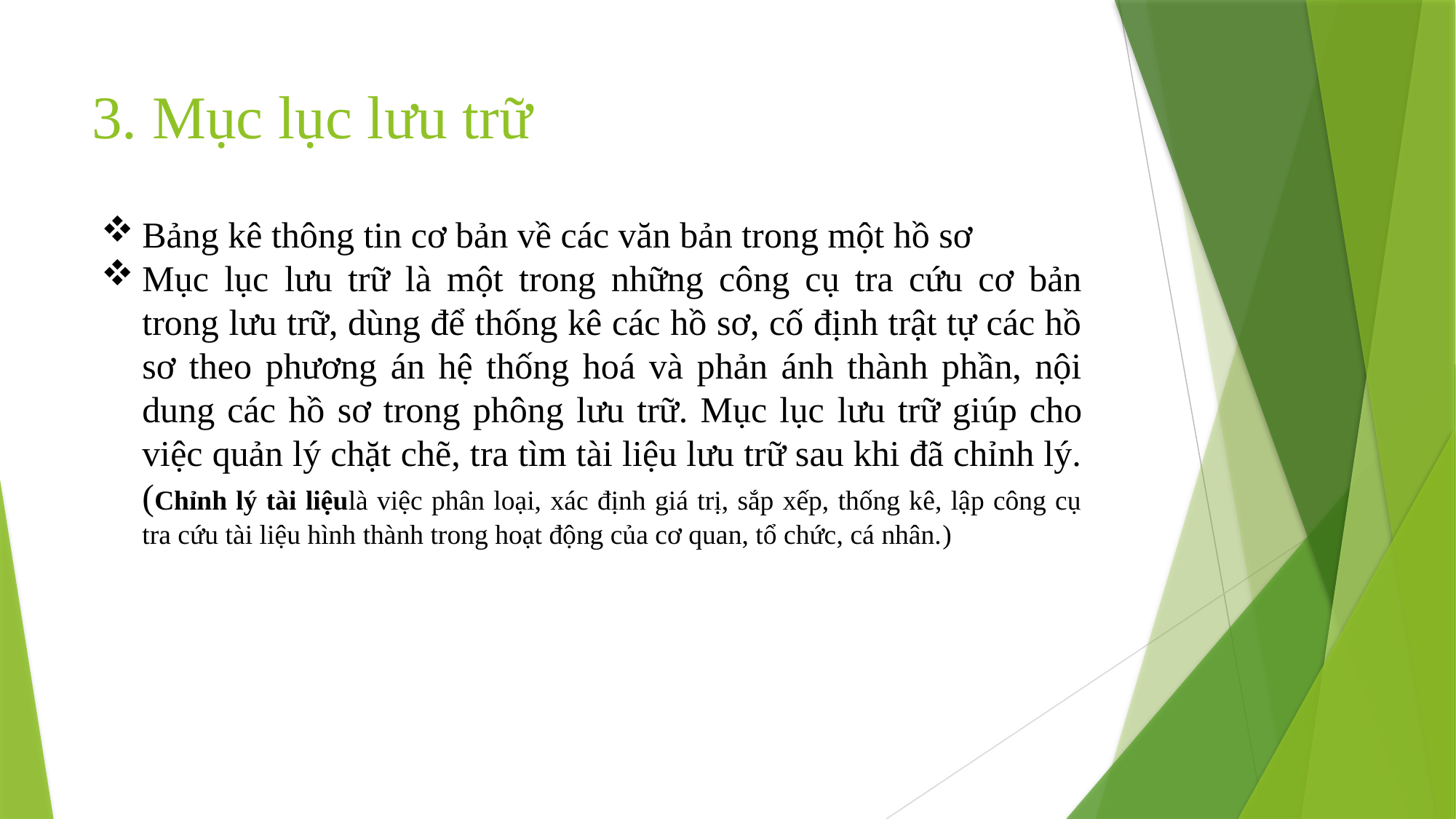

# 3. Mục lục lưu trữ
Bảng kê thông tin cơ bản về các văn bản trong một hồ sơ
Mục lục lưu trữ là một trong những công cụ tra cứu cơ bản trong lưu trữ, dùng để thống kê các hồ sơ, cố định trật tự các hồ sơ theo phương án hệ thống hoá và phản ánh thành phần, nội dung các hồ sơ trong phông lưu trữ. Mục lục lưu trữ giúp cho việc quản lý chặt chẽ, tra tìm tài liệu lưu trữ sau khi đã chỉnh lý.
(Chỉnh lý tài liệulà việc phân loại, xác định giá trị, sắp xếp, thống kê, lập công cụ tra cứu tài liệu hình thành trong hoạt động của cơ quan, tổ chức, cá nhân.)